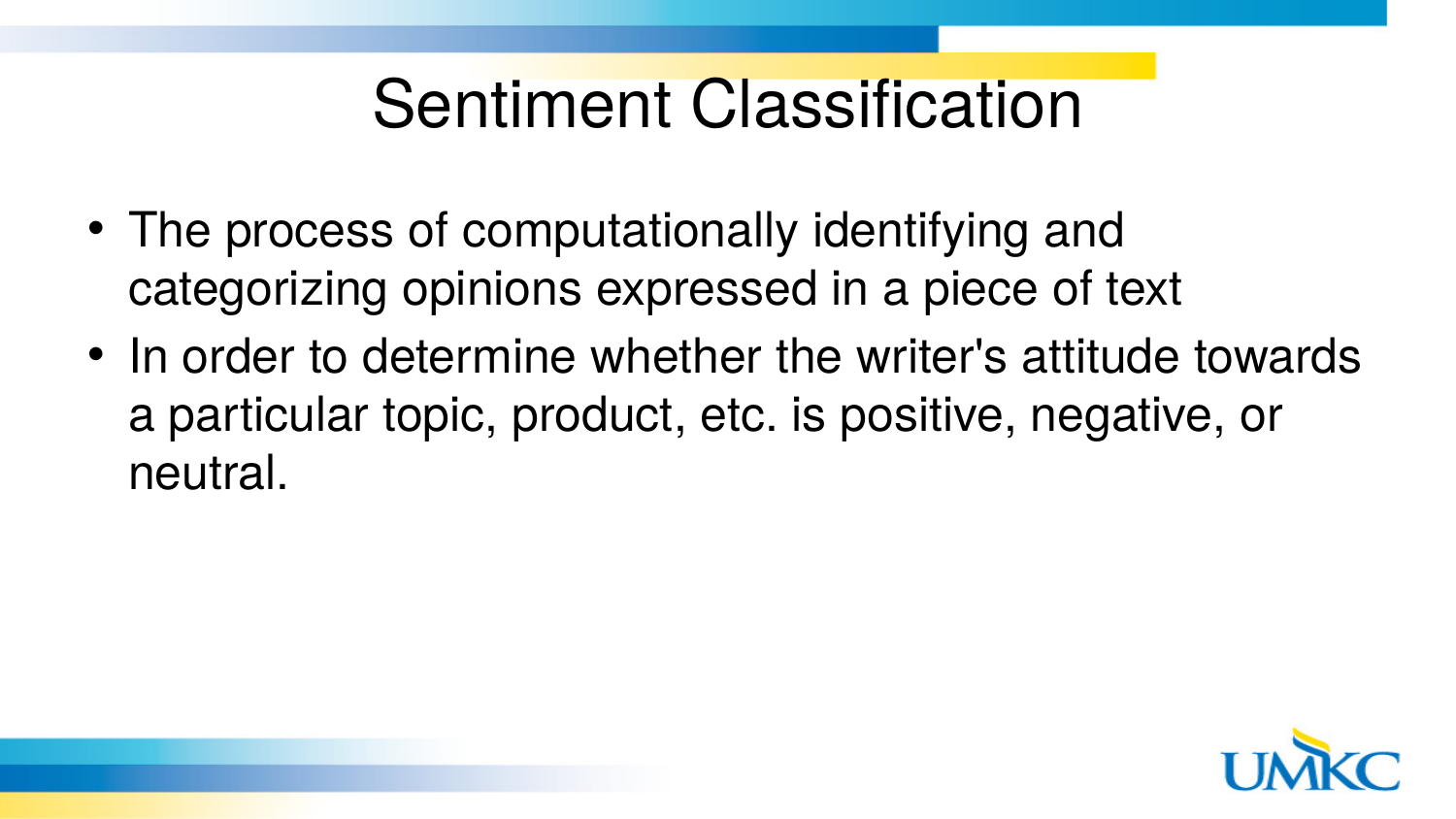

# Sentiment Classification
The process of computationally identifying and categorizing opinions expressed in a piece of text
In order to determine whether the writer's attitude towards a particular topic, product, etc. is positive, negative, or neutral.